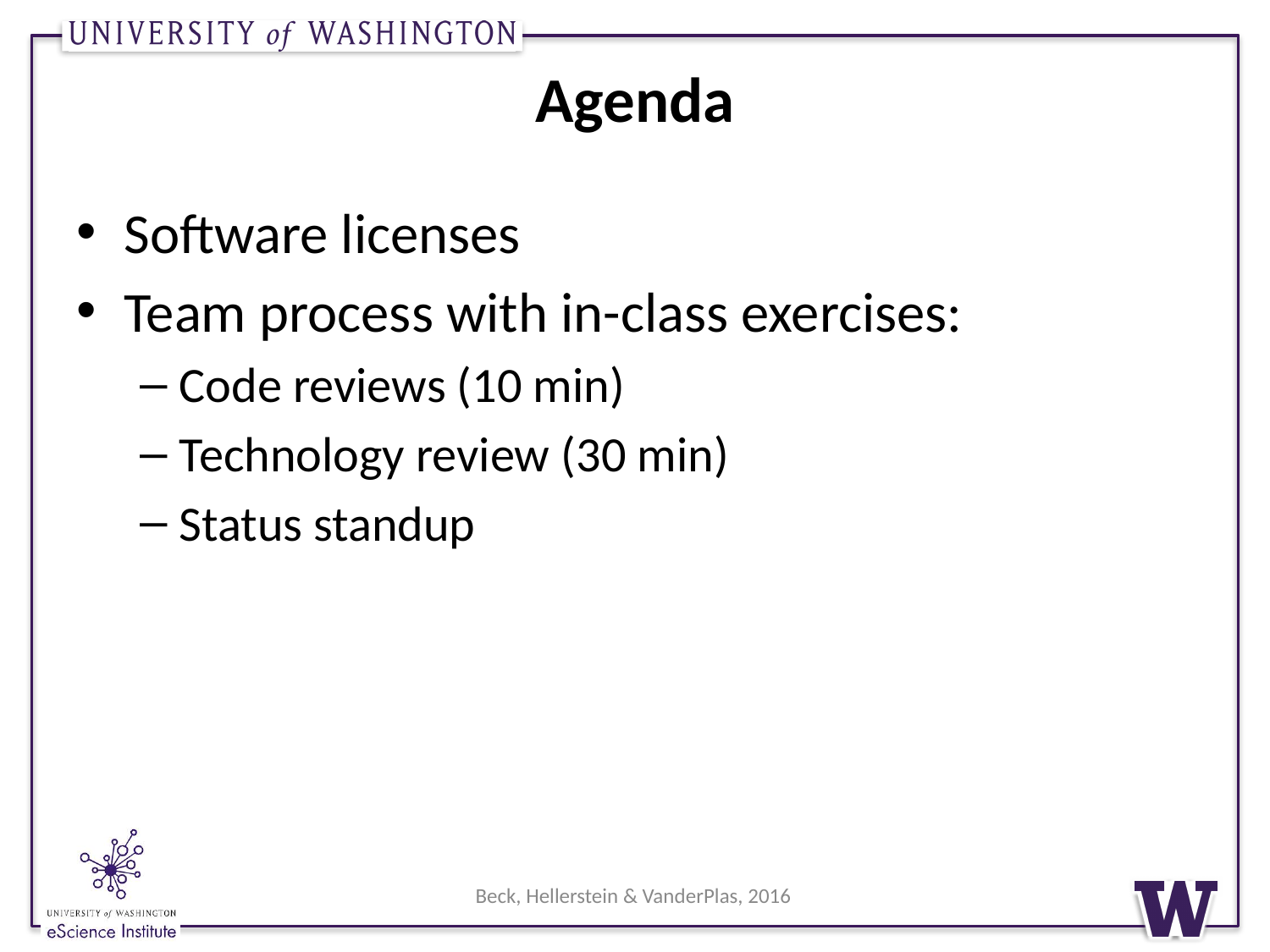

# Agenda
Software licenses
Team process with in-class exercises:
Code reviews (10 min)
Technology review (30 min)
Status standup
Beck, Hellerstein & VanderPlas, 2016